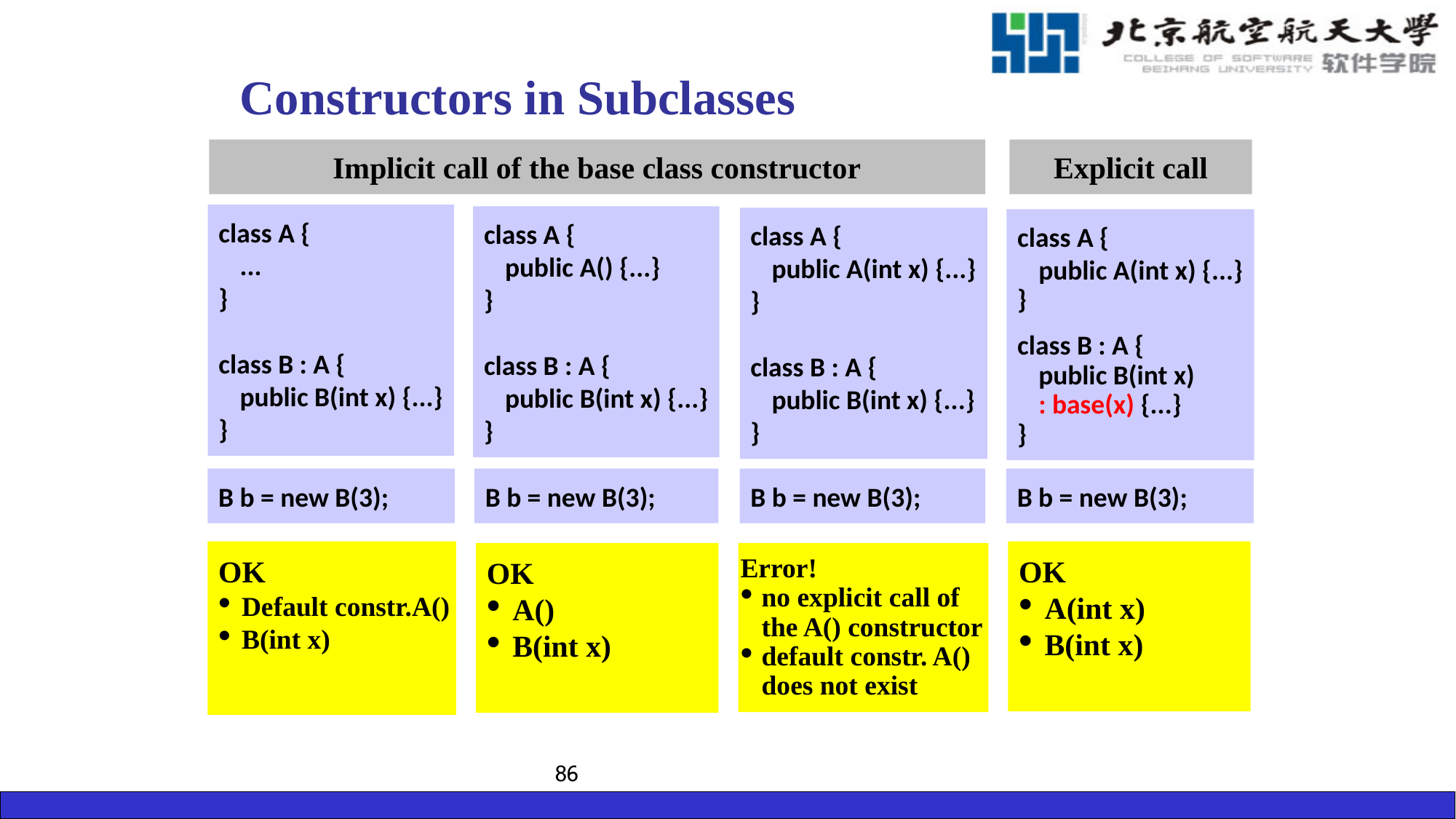

# Constructors in Subclasses
Implicit call of the base class constructor
Explicit call
class A {
	public A(int x) {...}
}

class B : A {
	public B(int x)
	: base(x) {...}
}
B b = new B(3);
OK
 A(int x)
 B(int x)
class A {
	...
}

class B : A {
	public B(int x) {...}
}
class A {
	public A() {...}
}

class B : A {
	public B(int x) {...}
}
class A {
	public A(int x) {...}
}

class B : A {
	public B(int x) {...}
}
B b = new B(3);
B b = new B(3);
B b = new B(3);
OK
 Default constr.A()
 B(int x)
OK
 A()
 B(int x)
Error!
no explicit call of the A() constructor
default constr. A() does not exist
86